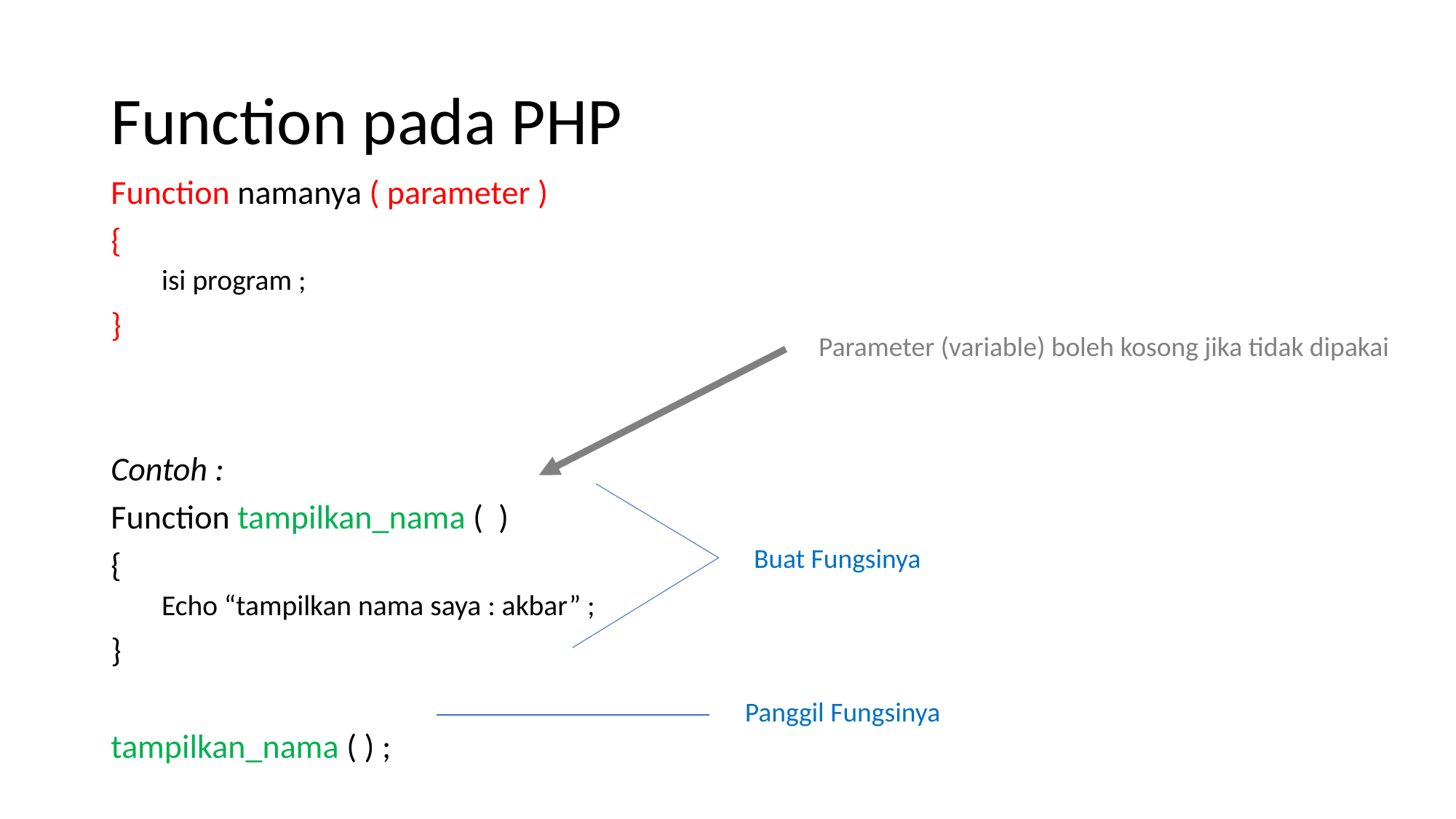

# Function pada PHP
Function namanya ( parameter )
{
isi program ;
}

Contoh :
Function tampilkan_nama (  )
{
Echo “tampilkan nama saya : akbar” ;
}

tampilkan_nama ( ) ;

Parameter (variable) boleh kosong jika tidak dipakai
Buat Fungsinya
Panggil Fungsinya